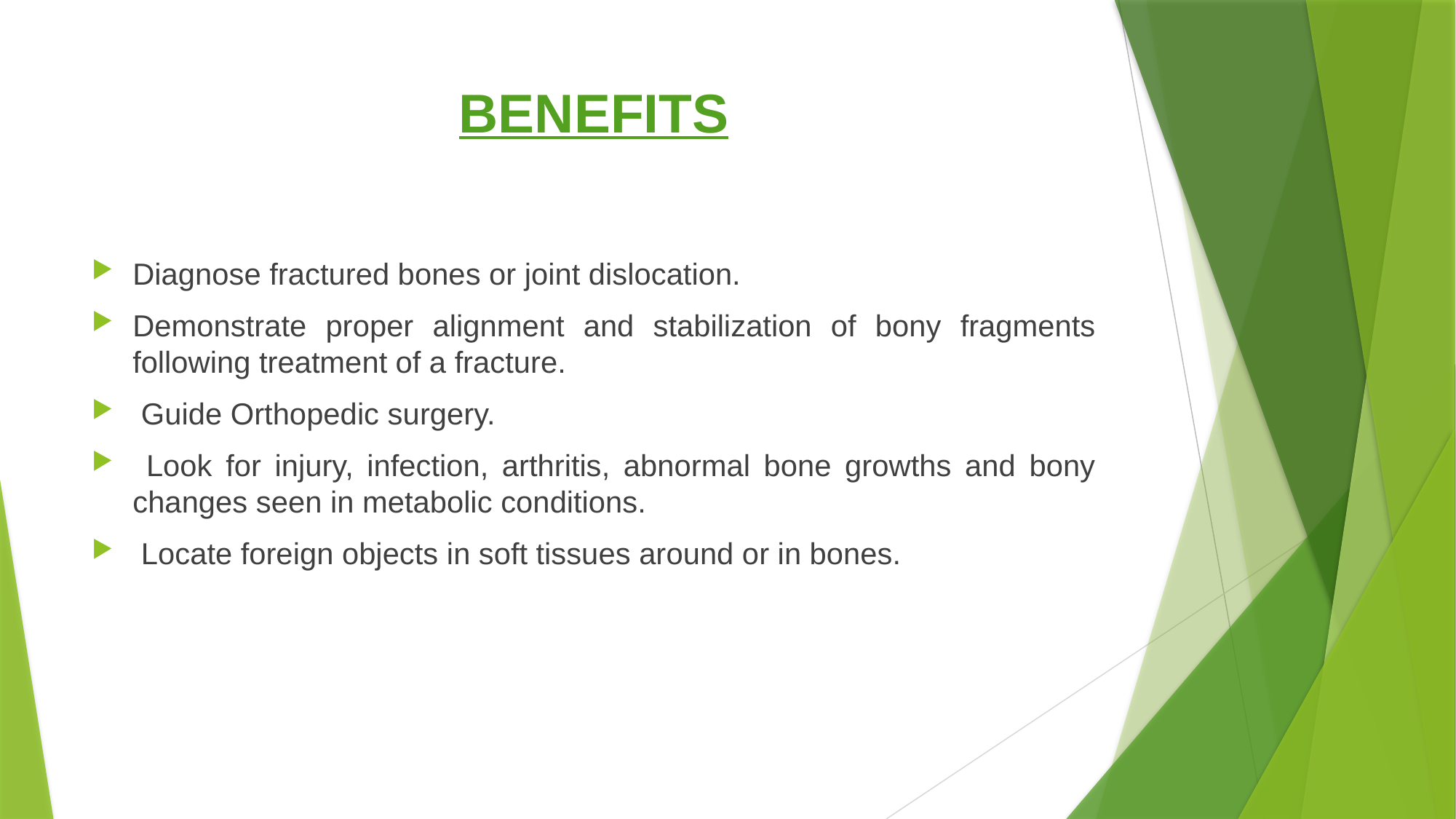

# BENEFITS
Diagnose fractured bones or joint dislocation.
Demonstrate proper alignment and stabilization of bony fragments following treatment of a fracture.
 Guide Orthopedic surgery.
 Look for injury, infection, arthritis, abnormal bone growths and bony changes seen in metabolic conditions.
 Locate foreign objects in soft tissues around or in bones.